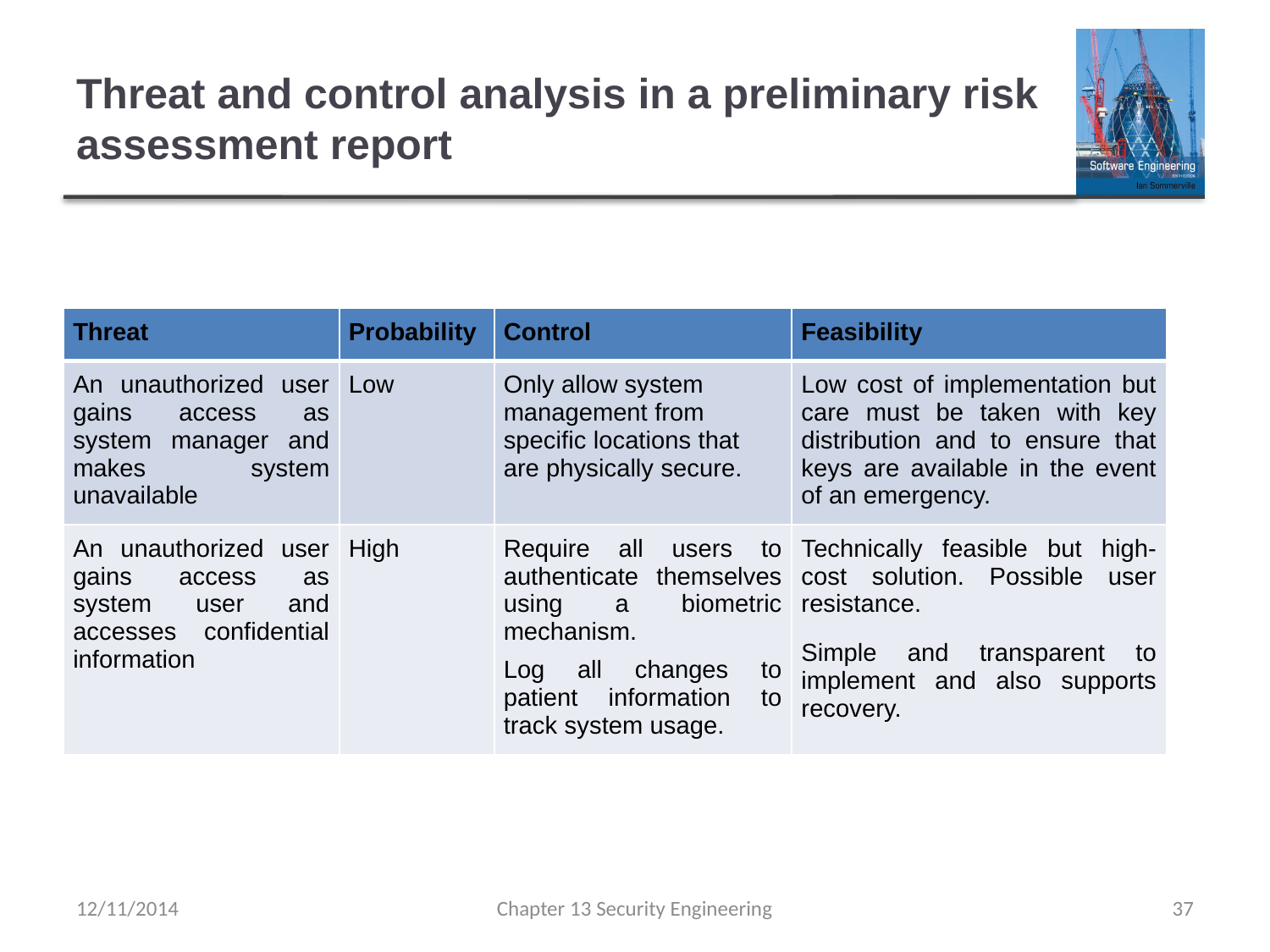

# Threat and control analysis in a preliminary risk assessment report
| Threat | Probability | Control | Feasibility |
| --- | --- | --- | --- |
| An unauthorized user gains access as system manager and makes system unavailable | Low | Only allow system management from specific locations that are physically secure. | Low cost of implementation but care must be taken with key distribution and to ensure that keys are available in the event of an emergency. |
| An unauthorized user gains access as system user and accesses confidential information | High | Require all users to authenticate themselves using a biometric mechanism. Log all changes to patient information to track system usage. | Technically feasible but high-cost solution. Possible user resistance. Simple and transparent to implement and also supports recovery. |
12/11/2014
Chapter 13 Security Engineering
37